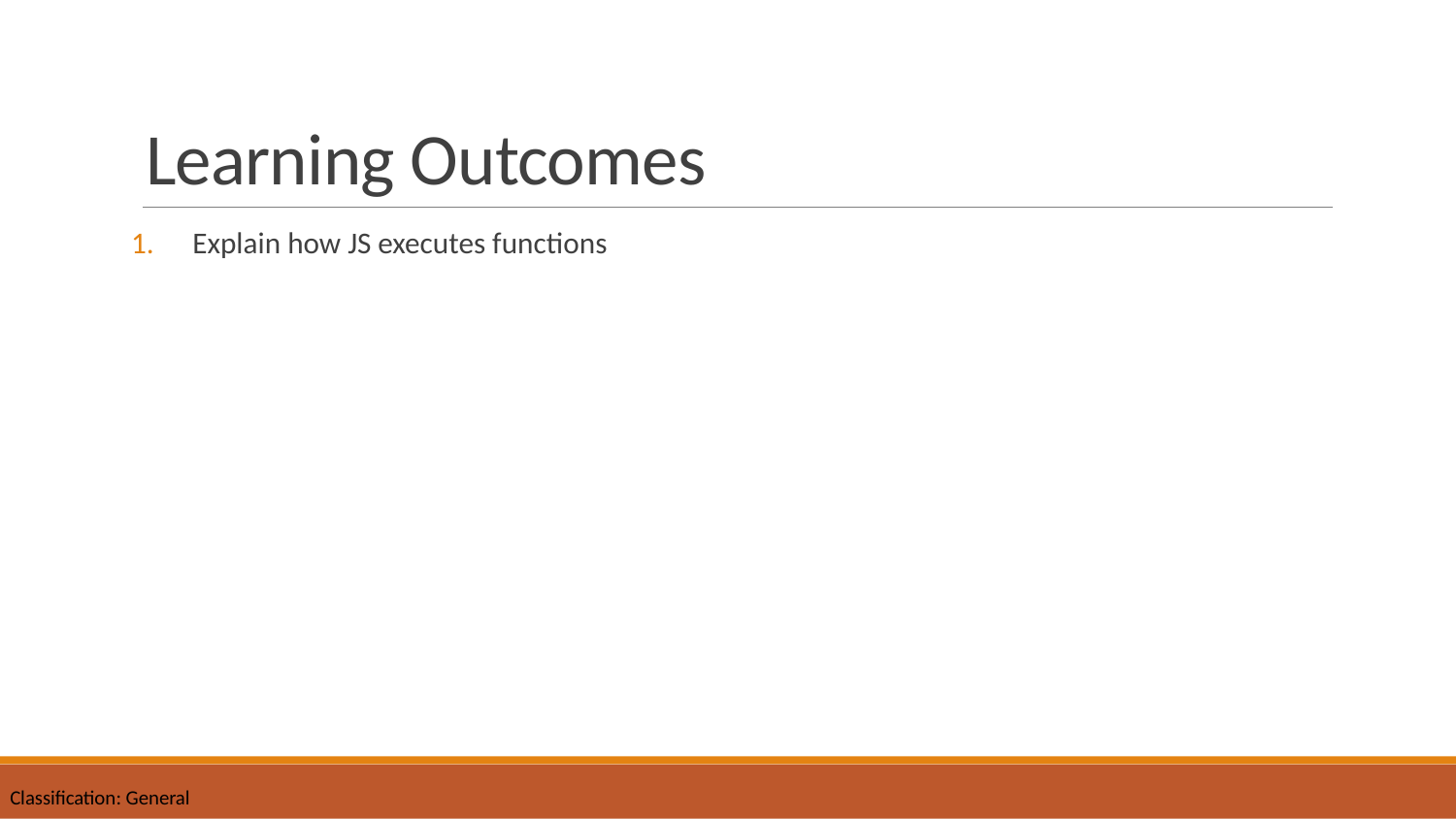

# Learning Outcomes
Explain how JS executes functions